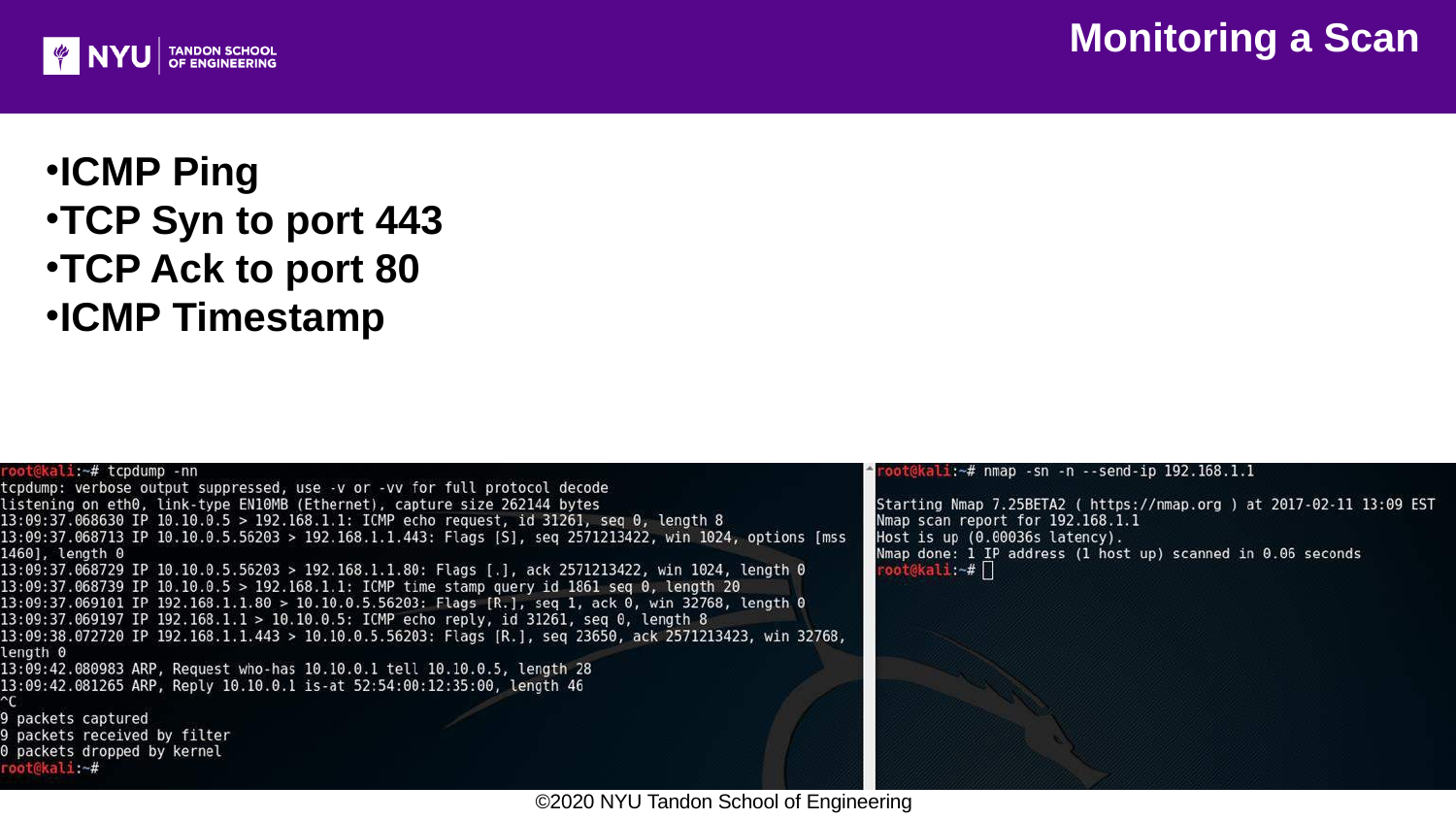

# Monitoring a Scan
ICMP Ping
TCP Syn to port 443
TCP Ack to port 80
ICMP Timestamp

©2020 NYU Tandon School of Engineering